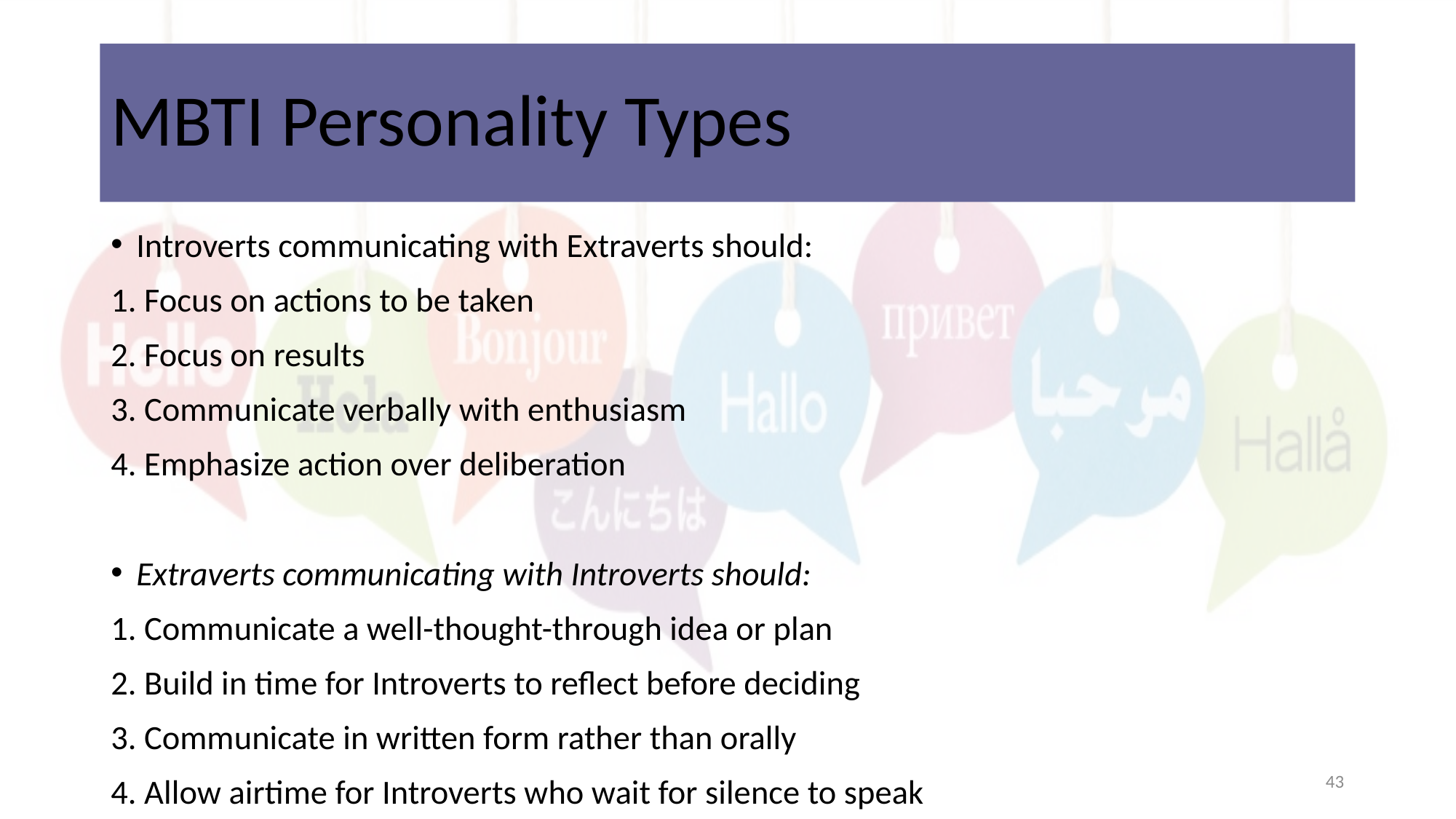

# MBTI Personality Types
Introverts communicating with Extraverts should:
1. Focus on actions to be taken
2. Focus on results
3. Communicate verbally with enthusiasm
4. Emphasize action over deliberation

Extraverts communicating with Introverts should:
1. Communicate a well-thought-through idea or plan
2. Build in time for Introverts to reflect before deciding
3. Communicate in written form rather than orally
4. Allow airtime for Introverts who wait for silence to speak
43